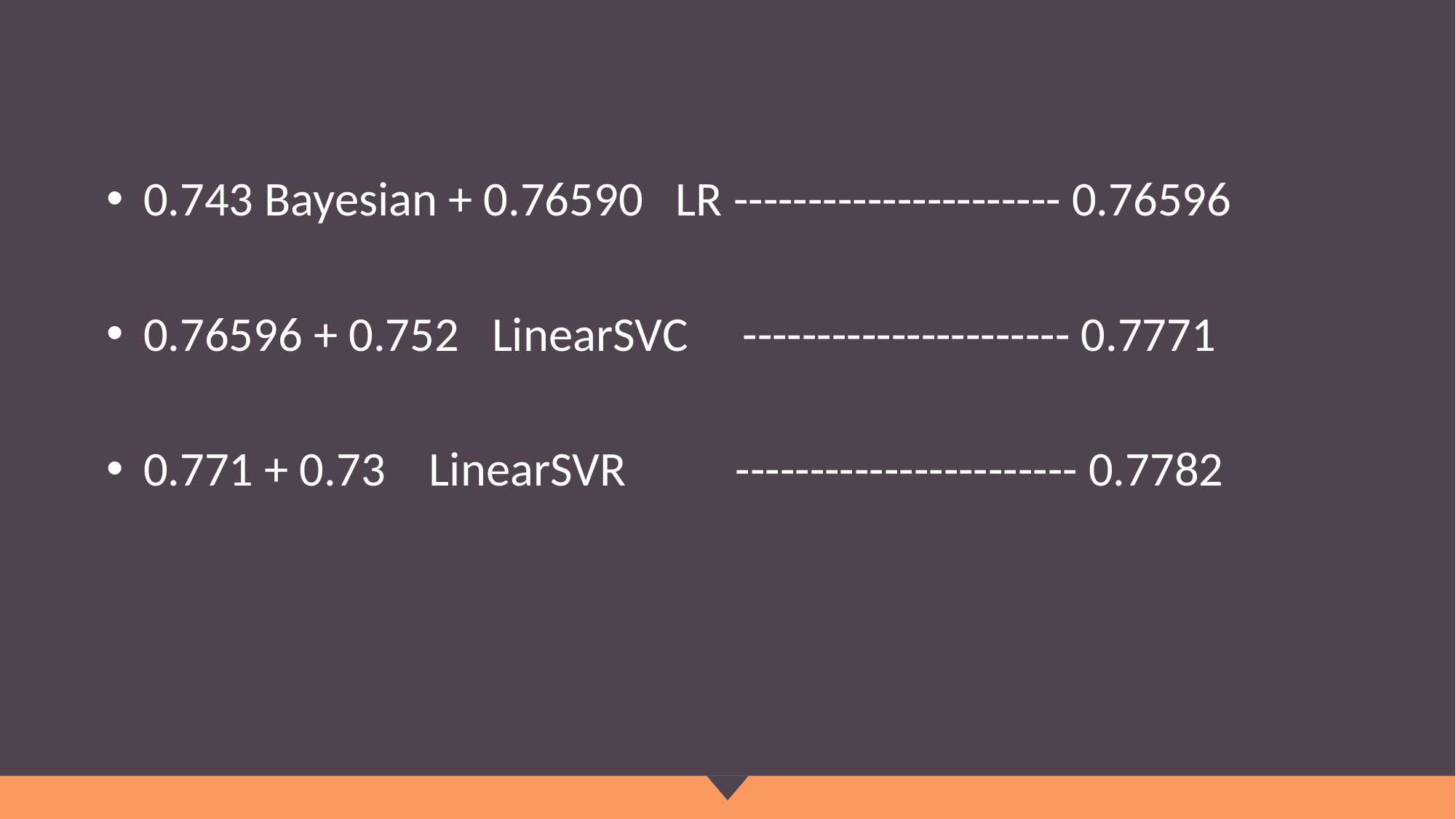

0.743 Bayesian + 0.76590   LR ---------------------- 0.76596

 0.76596 + 0.752   LinearSVC     ---------------------- 0.7771

 0.771 + 0.73    LinearSVR          ----------------------- 0.7782